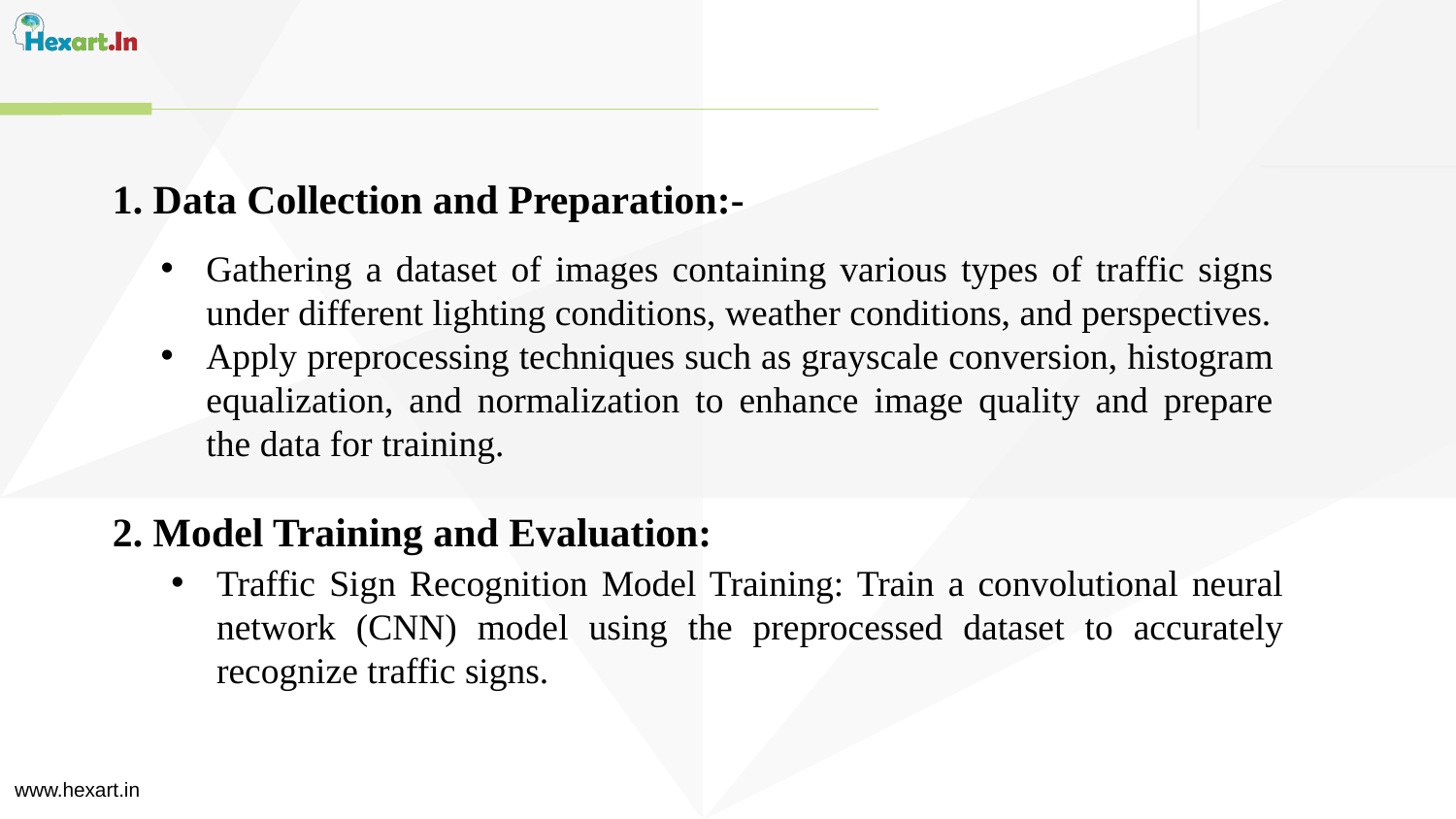

1. Data Collection and Preparation:-
Gathering a dataset of images containing various types of traffic signs under different lighting conditions, weather conditions, and perspectives.
Apply preprocessing techniques such as grayscale conversion, histogram equalization, and normalization to enhance image quality and prepare the data for training.
2. Model Training and Evaluation:
Traffic Sign Recognition Model Training: Train a convolutional neural network (CNN) model using the preprocessed dataset to accurately recognize traffic signs.